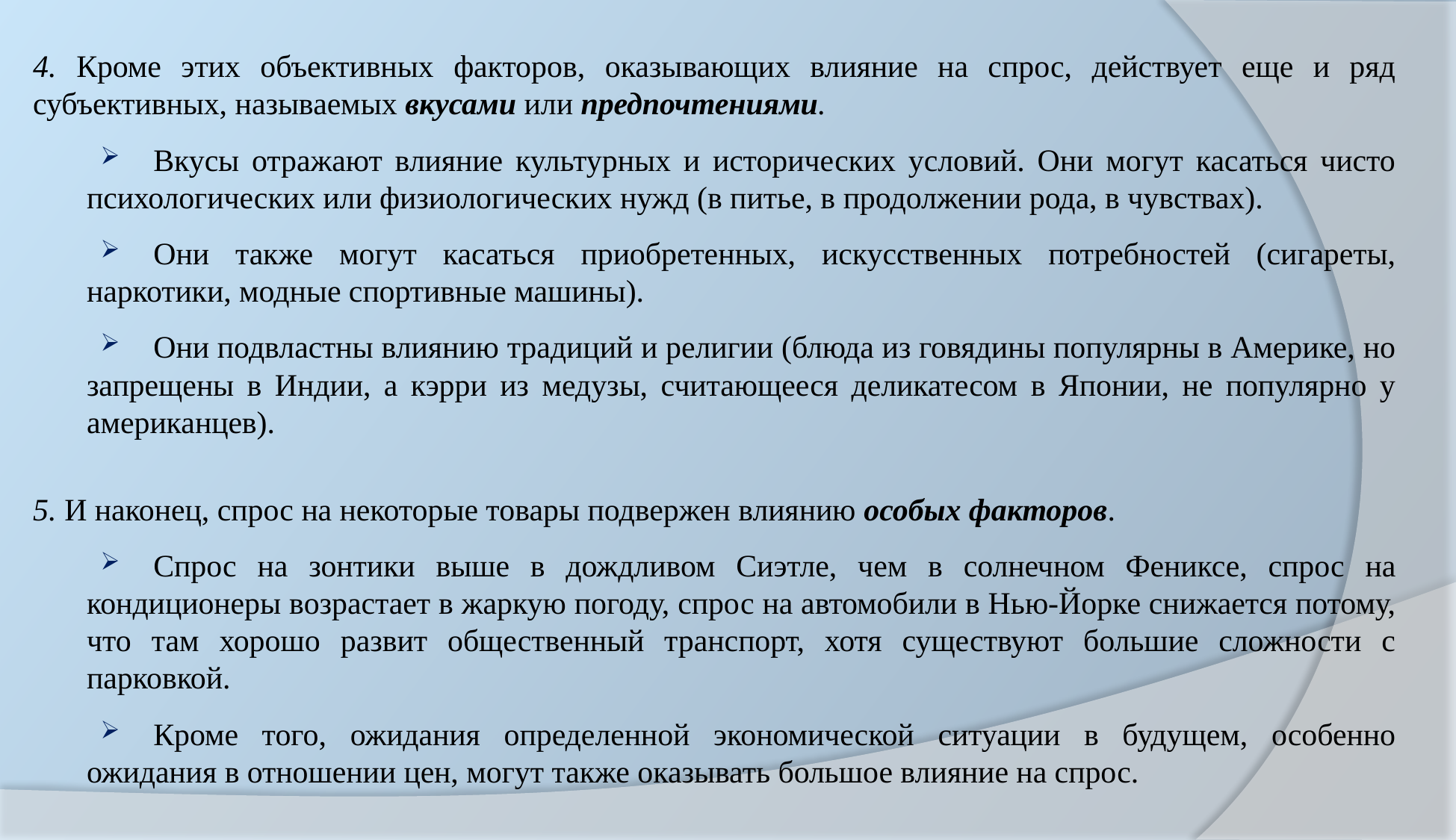

4. Кроме этих объективных факторов, оказывающих влияние на спрос, действует еще и ряд субъективных, называемых вкусами или предпочтениями.
Вкусы отражают влияние культурных и исторических условий. Они могут касаться чисто психологических или физиологических нужд (в питье, в продолжении рода, в чувствах).
Они также могут касаться приобретенных, искусственных потребностей (сигареты, наркотики, модные спортивные машины).
Они подвластны влиянию традиций и религии (блюда из говядины популярны в Америке, но запрещены в Индии, а кэрри из медузы, считающееся деликатесом в Японии, не популярно у американцев).

5. И наконец, спрос на некоторые товары подвержен влиянию особых факторов.
Спрос на зонтики выше в дождливом Сиэтле, чем в солнечном Фениксе, спрос на кондиционеры возрастает в жаркую погоду, спрос на автомобили в Нью-Йорке снижается потому, что там хорошо развит общественный транспорт, хотя существуют большие сложности с парковкой.
Кроме того, ожидания определенной экономической ситуации в будущем, особенно ожидания в отношении цен, могут также оказывать большое влияние на спрос.